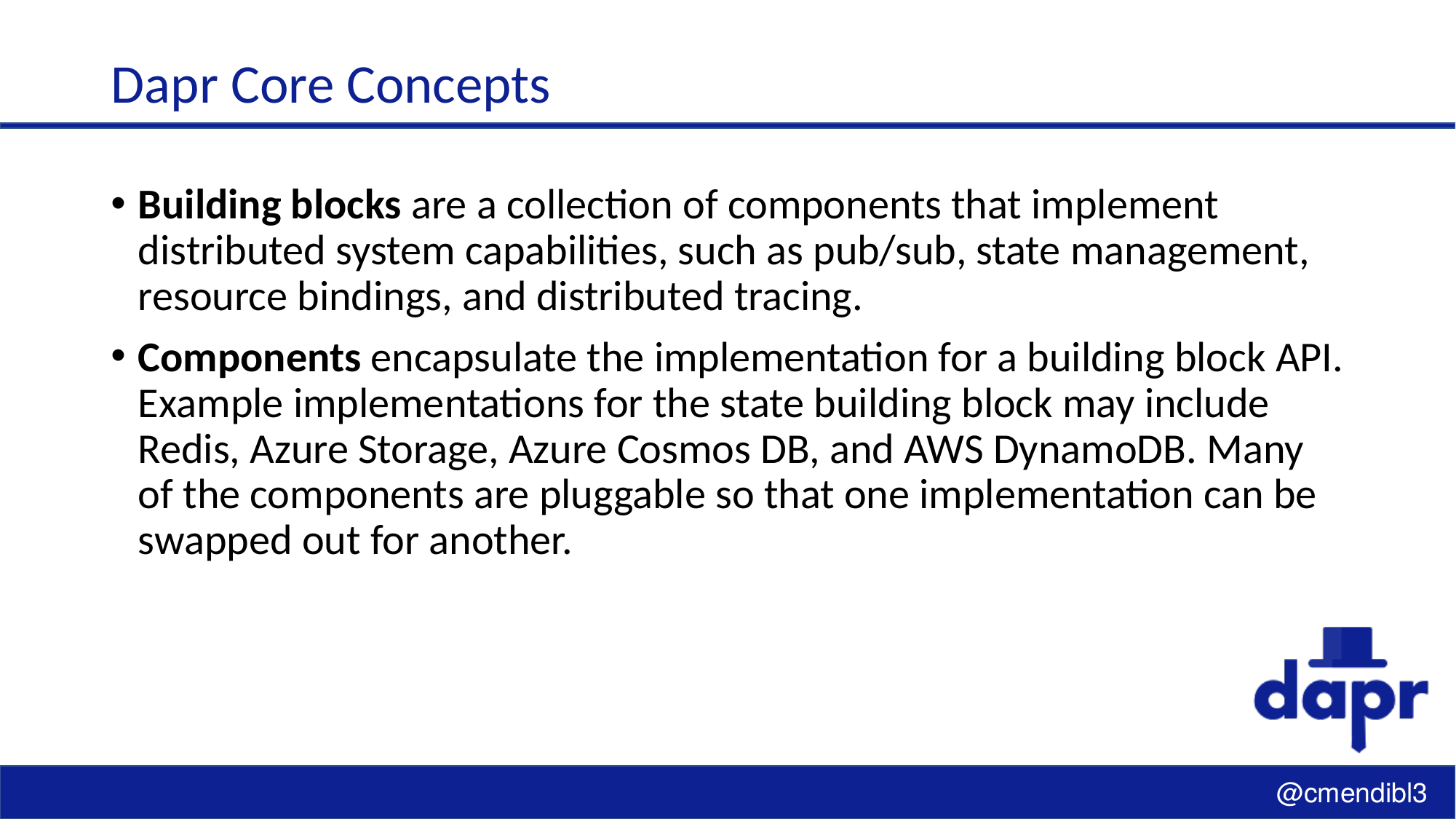

# Dapr Core Concepts
Building blocks are a collection of components that implement distributed system capabilities, such as pub/sub, state management, resource bindings, and distributed tracing.
Components encapsulate the implementation for a building block API. Example implementations for the state building block may include Redis, Azure Storage, Azure Cosmos DB, and AWS DynamoDB. Many of the components are pluggable so that one implementation can be swapped out for another.